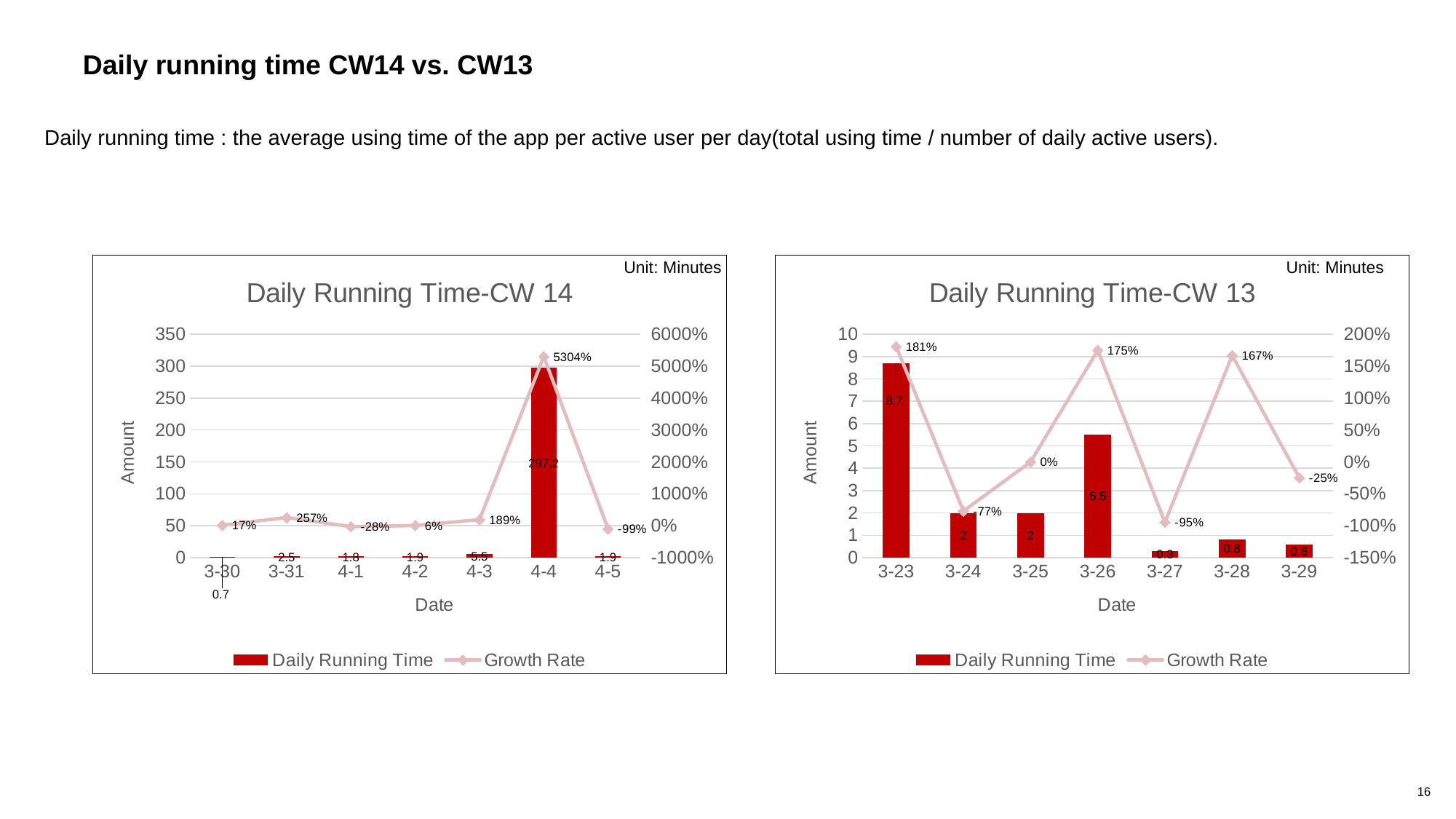

# Daily running time CW14 vs. CW13
Daily running time : the average using time of the app per active user per day(total using time / number of daily active users).
Unit: Minutes
Unit: Minutes

### Chart: Daily Running Time-CW 14

| Category | Daily Running Time | Growth Rate |
|---|---|---|
| 43920 | 0.7 | 0.166666666666667 |
| 43921 | 2.5 | 2.57142857142857 |
| 43922 | 1.8 | -0.28 |
| 43923 | 1.9 | 0.0555555555555555 |
| 43924 | 5.5 | 1.89473684210526 |
| 43925 | 297.2 | 53.0363636363636 |
| 43926 | 1.9 | -0.993606998654105 |

### Chart: Daily Running Time-CW 13

| Category | Daily Running Time | Growth Rate |
|---|---|---|
| 43913 | 8.7 | 1.80645161290323 |
| 43914 | 2.0 | -0.770114942528736 |
| 43915 | 2.0 | 0.0 |
| 43916 | 5.5 | 1.75 |
| 43917 | 0.3 | -0.945454545454545 |
| 43918 | 0.8 | 1.66666666666667 |
| 43919 | 0.6 | -0.25 |